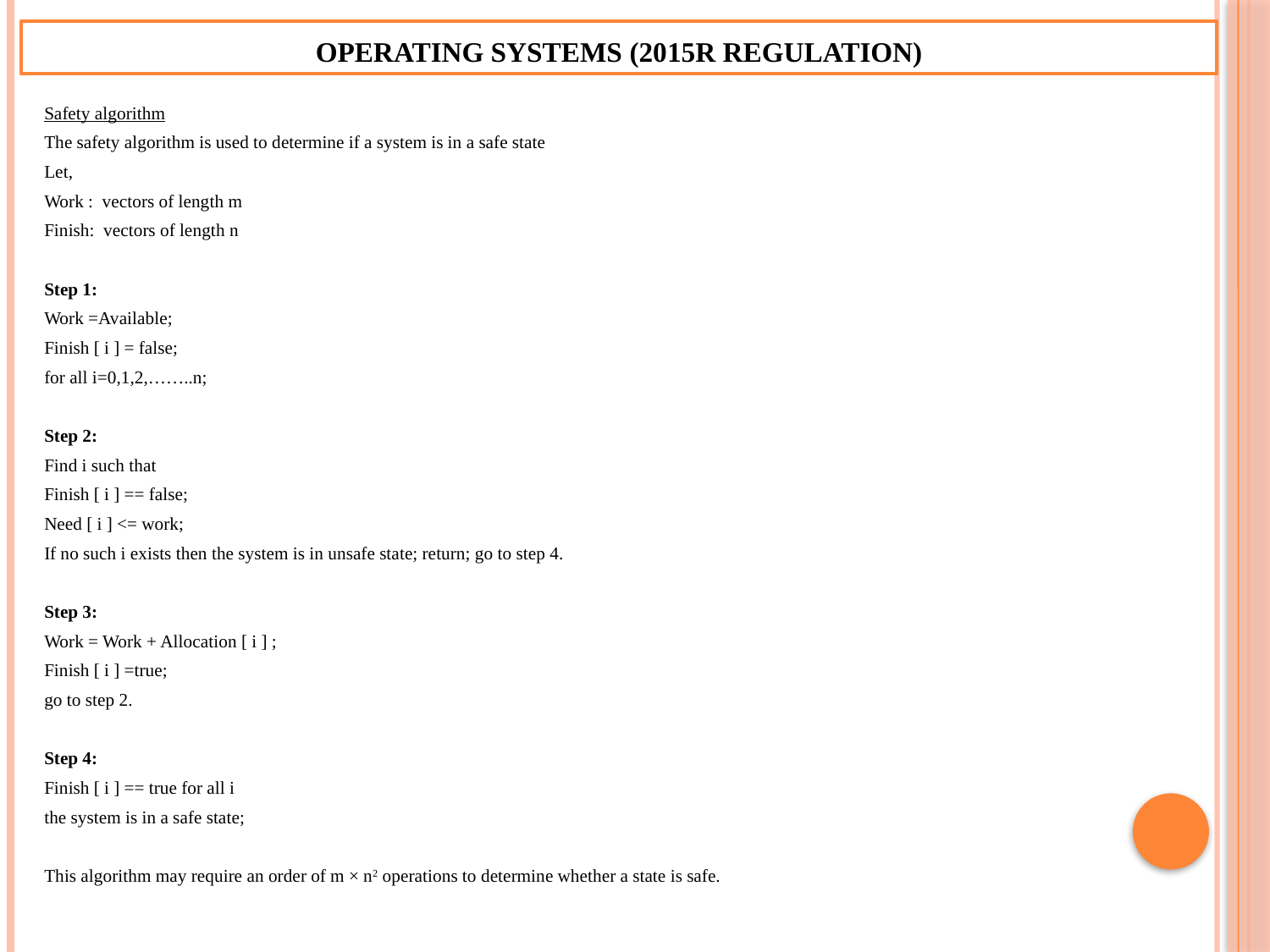

Operating Systems (2015R Regulation)
Safety algorithm
The safety algorithm is used to determine if a system is in a safe state
Let,
Work :  vectors of length m
Finish:  vectors of length n

Step 1:
Work =Available;
Finish [ i ] = false;
for all i=0,1,2,……..n;

Step 2:
Find i such that
Finish [ i ] == false;
Need [ i ] <= work;
If no such i exists then the system is in unsafe state; return; go to step 4.

Step 3:
Work = Work + Allocation [ i ] ;
Finish [ i ] =true;
go to step 2.

Step 4:
Finish [ i ] == true for all i
the system is in a safe state;

This algorithm may require an order of m × n2 operations to determine whether a state is safe.